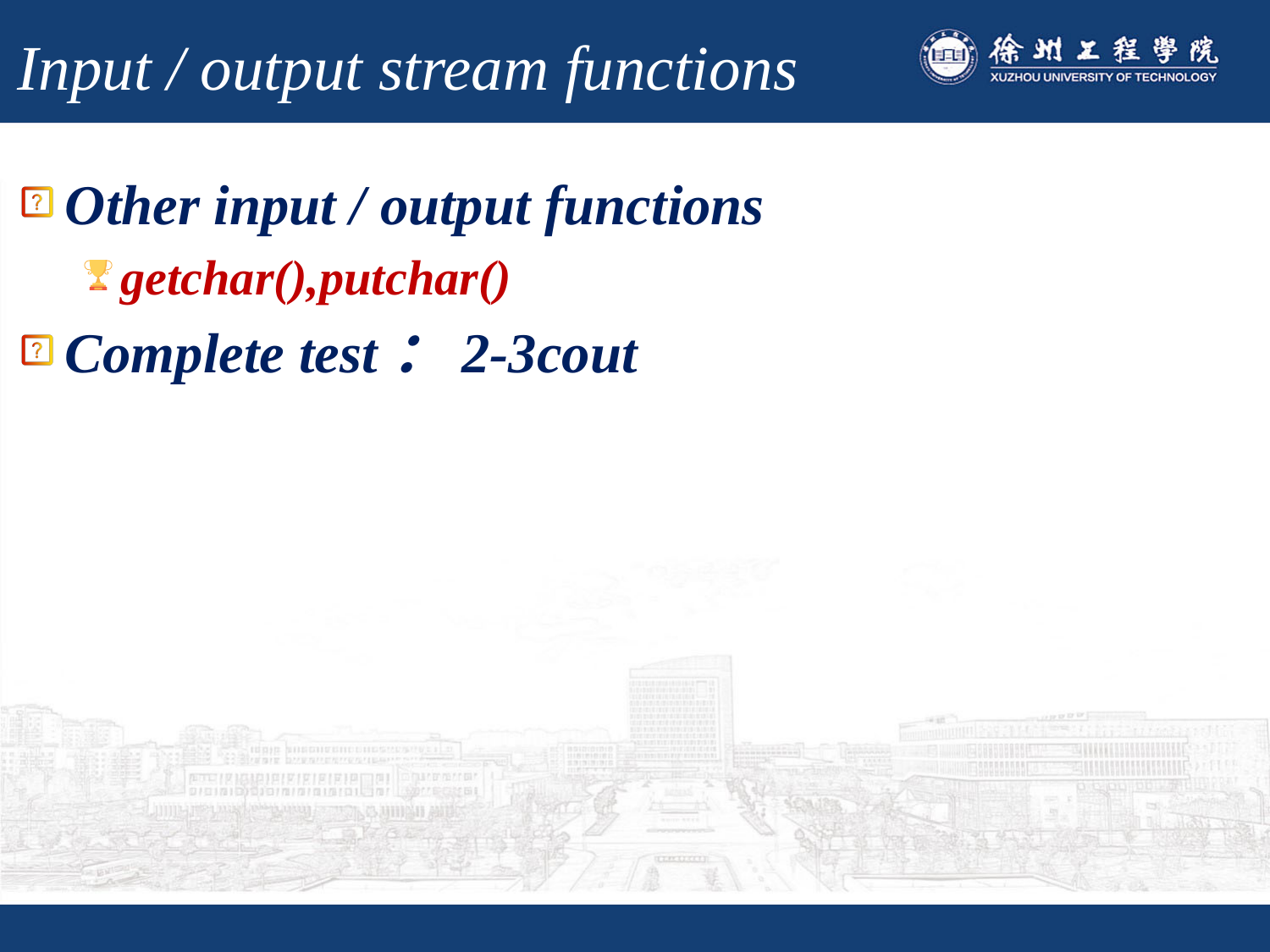

# Input / output stream functions
Other input / output functions
getchar(),putchar()
Complete test：2-3cout